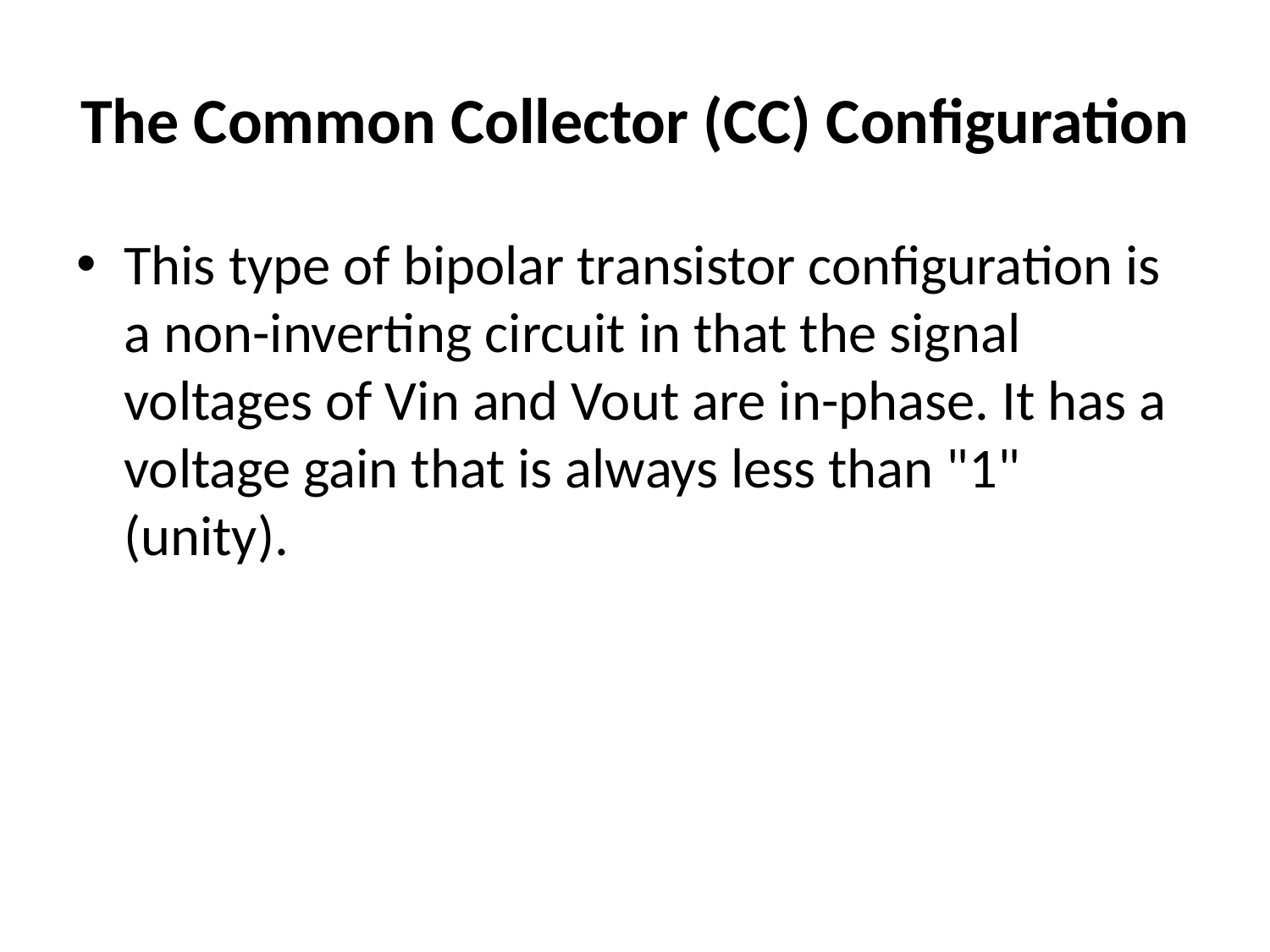

# The Common Collector (CC) Configuration
This type of bipolar transistor configuration is a non-inverting circuit in that the signal voltages of Vin and Vout are in-phase. It has a voltage gain that is always less than "1" (unity).